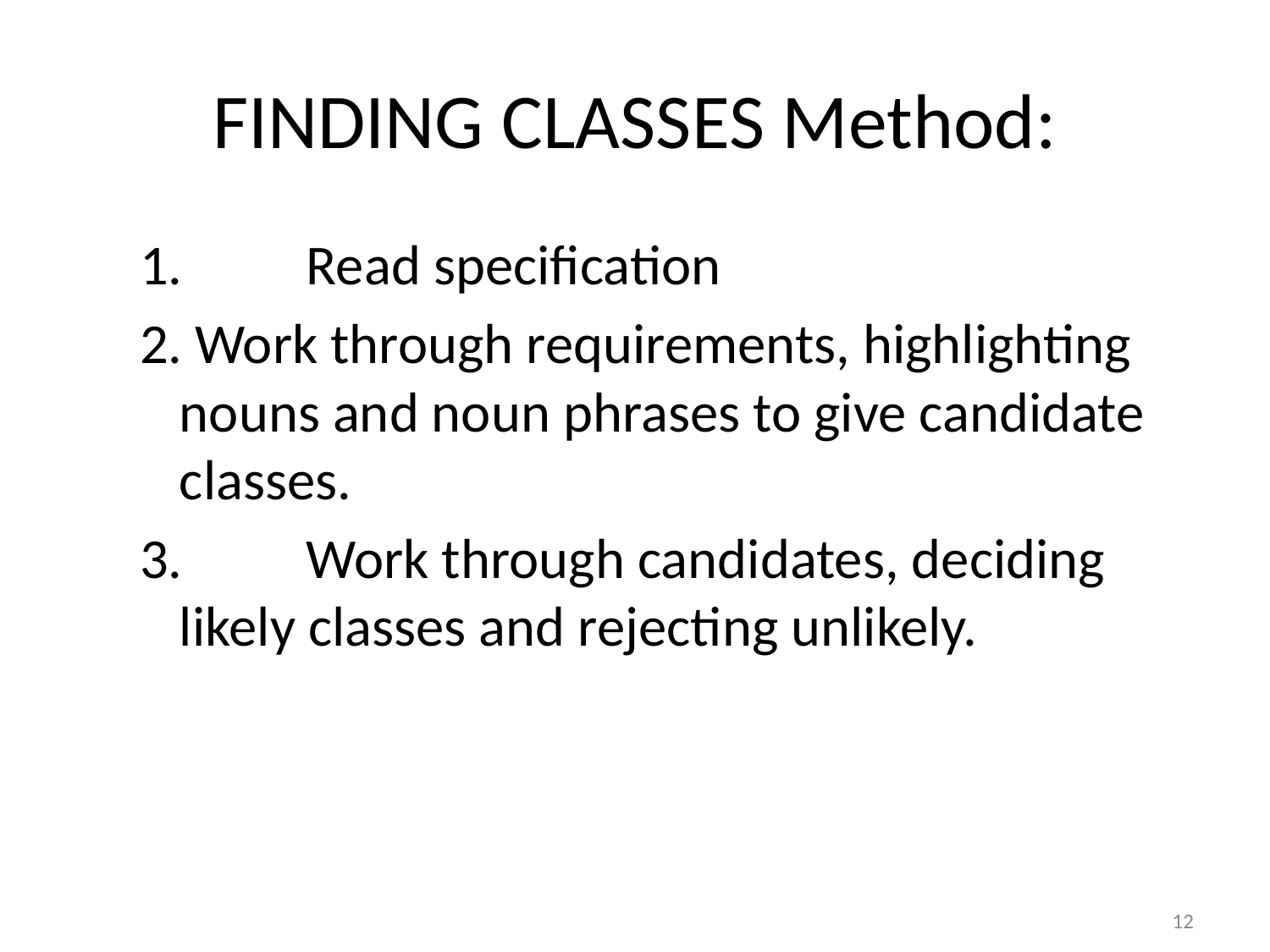

# FINDING CLASSES Method:
1.	Read specification
2. Work through requirements, highlighting nouns and noun phrases to give candidate classes.
3.	Work through candidates, deciding likely classes and rejecting unlikely.

12